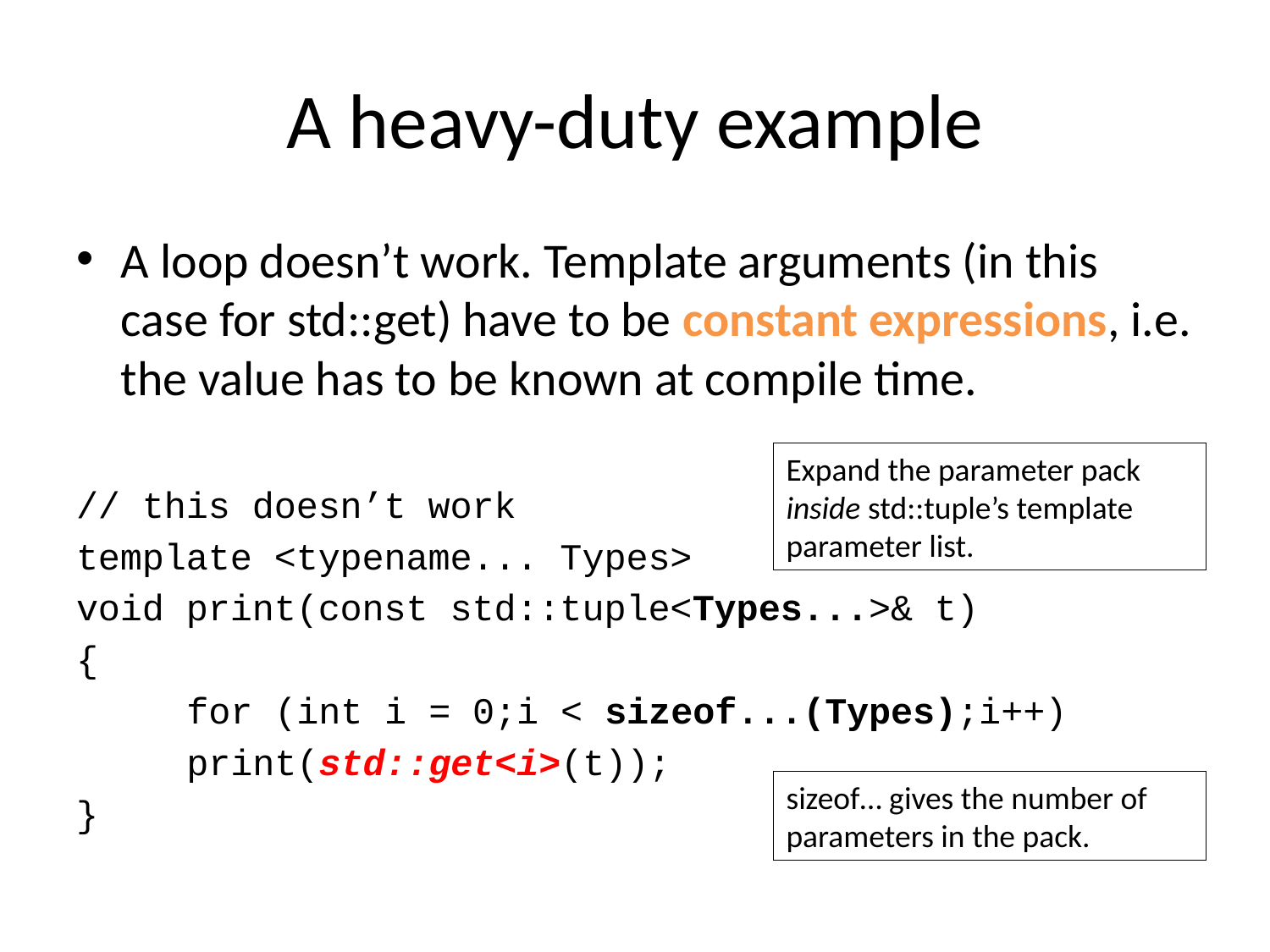

# A heavy-duty example
A loop doesn’t work. Template arguments (in this case for std::get) have to be constant expressions, i.e. the value has to be known at compile time.

// this doesn’t work
template <typename... Types>
void print(const std::tuple<Types...>& t)
{
	for (int i = 0;i < sizeof...(Types);i++)
		print(std::get<i>(t));
}
Expand the parameter pack inside std::tuple’s template parameter list.
sizeof… gives the number of parameters in the pack.